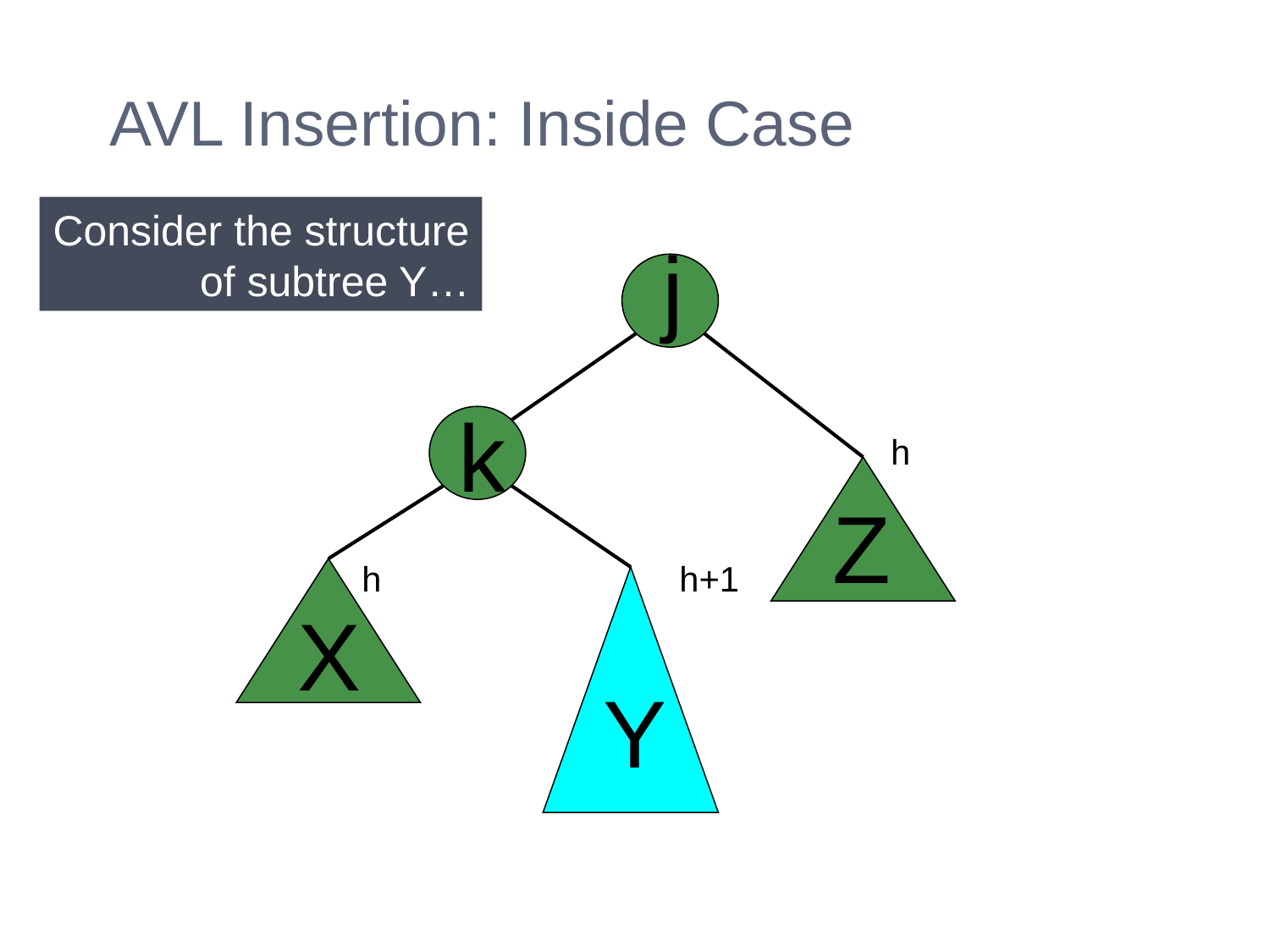

AVL Insertion: Inside Case
Consider the structure
of subtree Y…
j

k
h
Z
h
h+1

X
Y